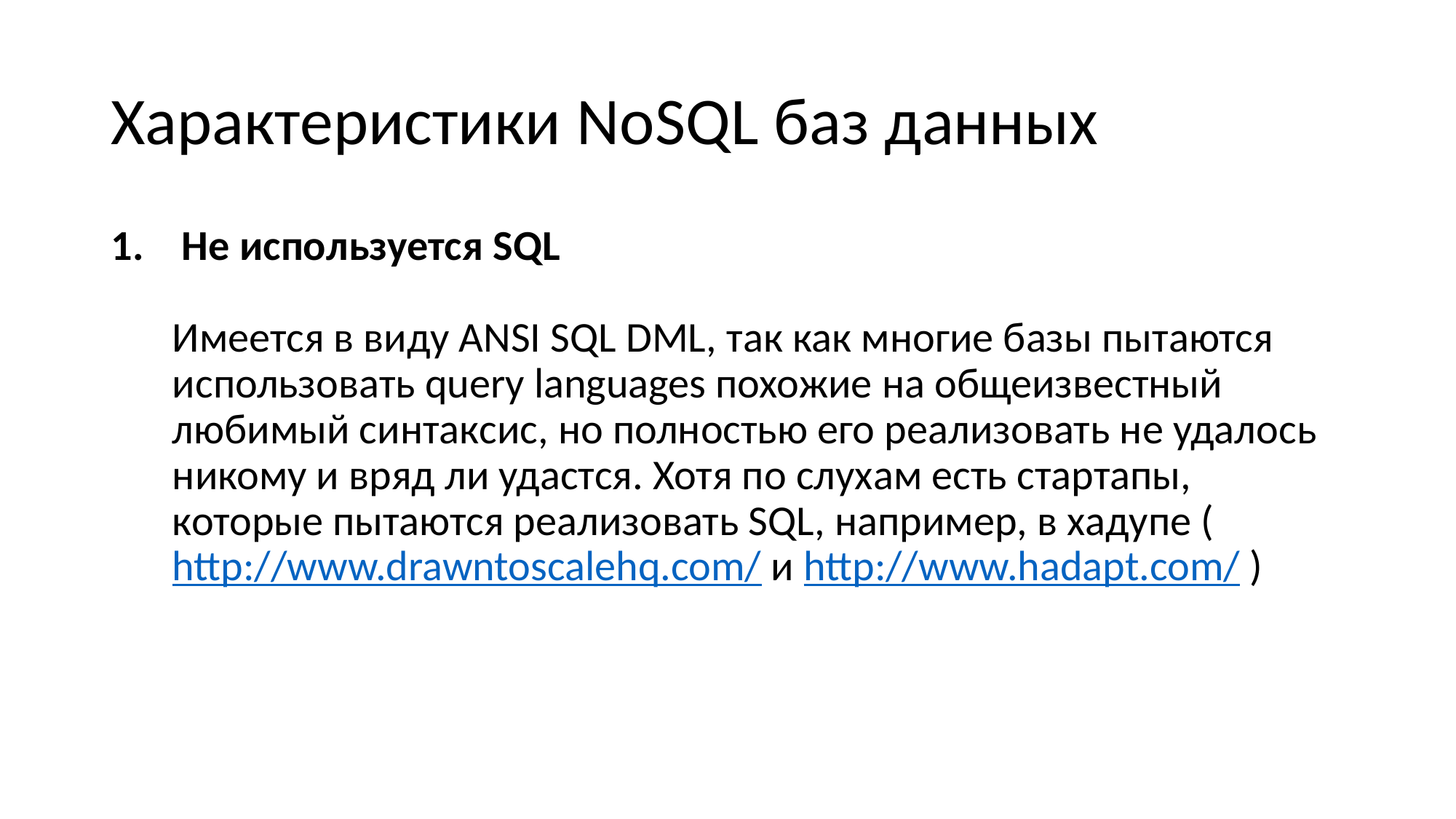

# Характеристики NoSQL баз данных
 Не используется SQL 
Имеется в виду ANSI SQL DML, так как многие базы пытаются использовать query languages похожие на общеизвестный любимый синтаксис, но полностью его реализовать не удалось никому и вряд ли удастся. Хотя по слухам есть стартапы, которые пытаются реализовать SQL, например, в хадупе (http://www.drawntoscalehq.com/ и http://www.hadapt.com/ )